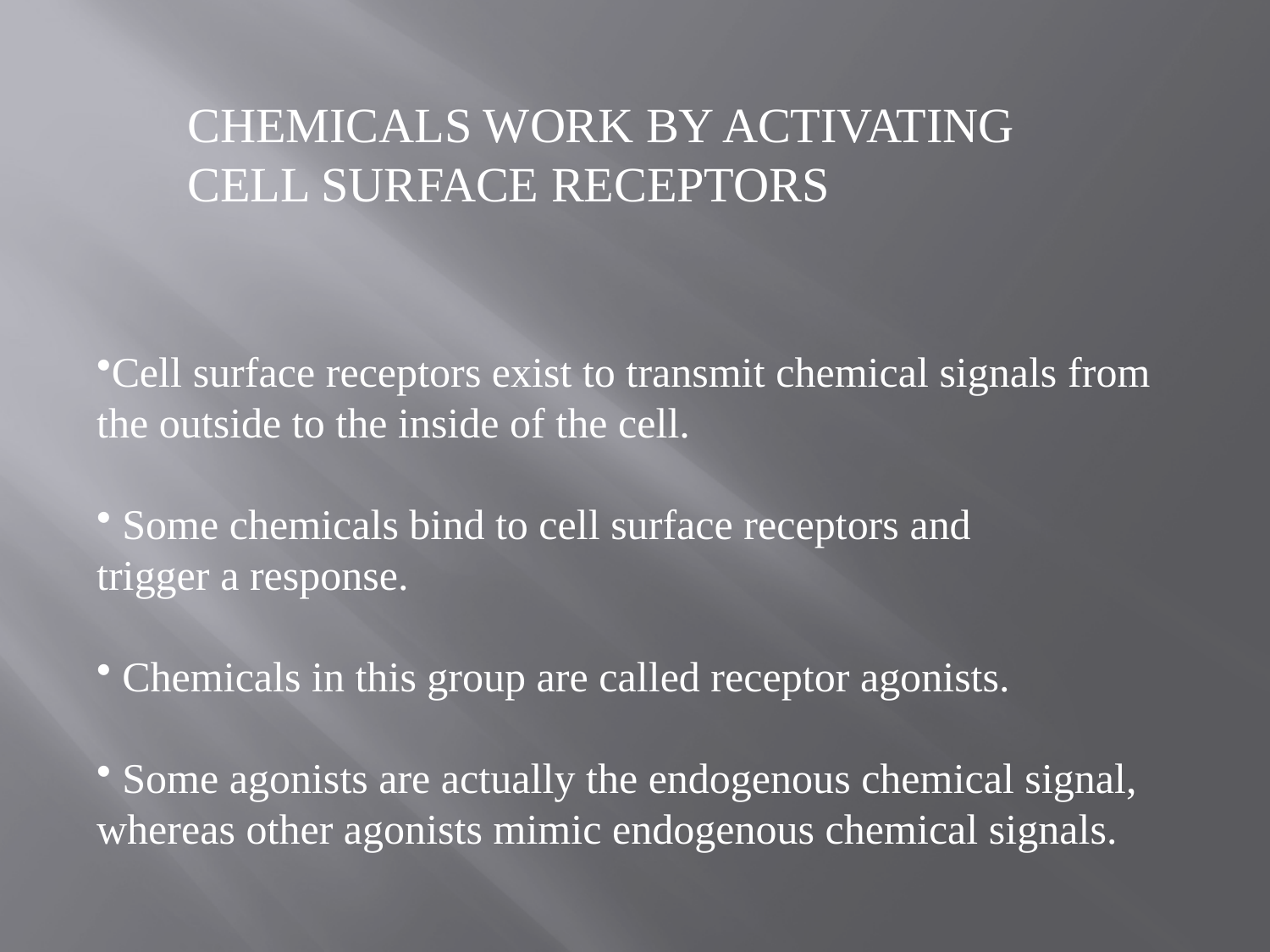

CHEMICALS WORK BY ACTIVATING
CELL SURFACE RECEPTORS
Cell surface receptors exist to transmit chemical signals from
the outside to the inside of the cell.

 Some chemicals bind to cell surface receptors and
trigger a response.

 Chemicals in this group are called receptor agonists.

 Some agonists are actually the endogenous chemical signal,
whereas other agonists mimic endogenous chemical signals.